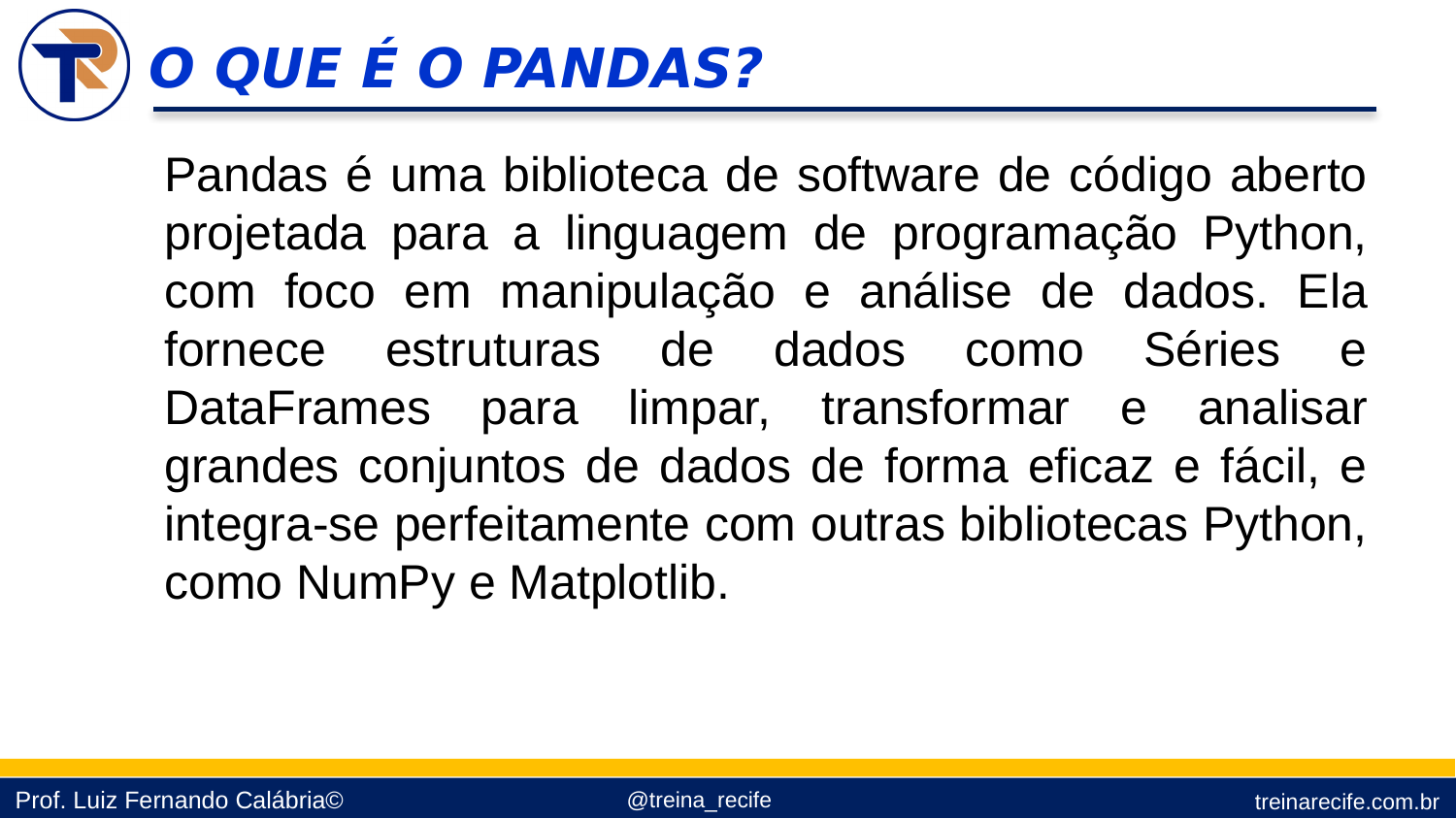

O QUE É O PANDAS?
Pandas é uma biblioteca de software de código aberto projetada para a linguagem de programação Python, com foco em manipulação e análise de dados. Ela fornece estruturas de dados como Séries e DataFrames para limpar, transformar e analisar grandes conjuntos de dados de forma eficaz e fácil, e integra-se perfeitamente com outras bibliotecas Python, como NumPy e Matplotlib.